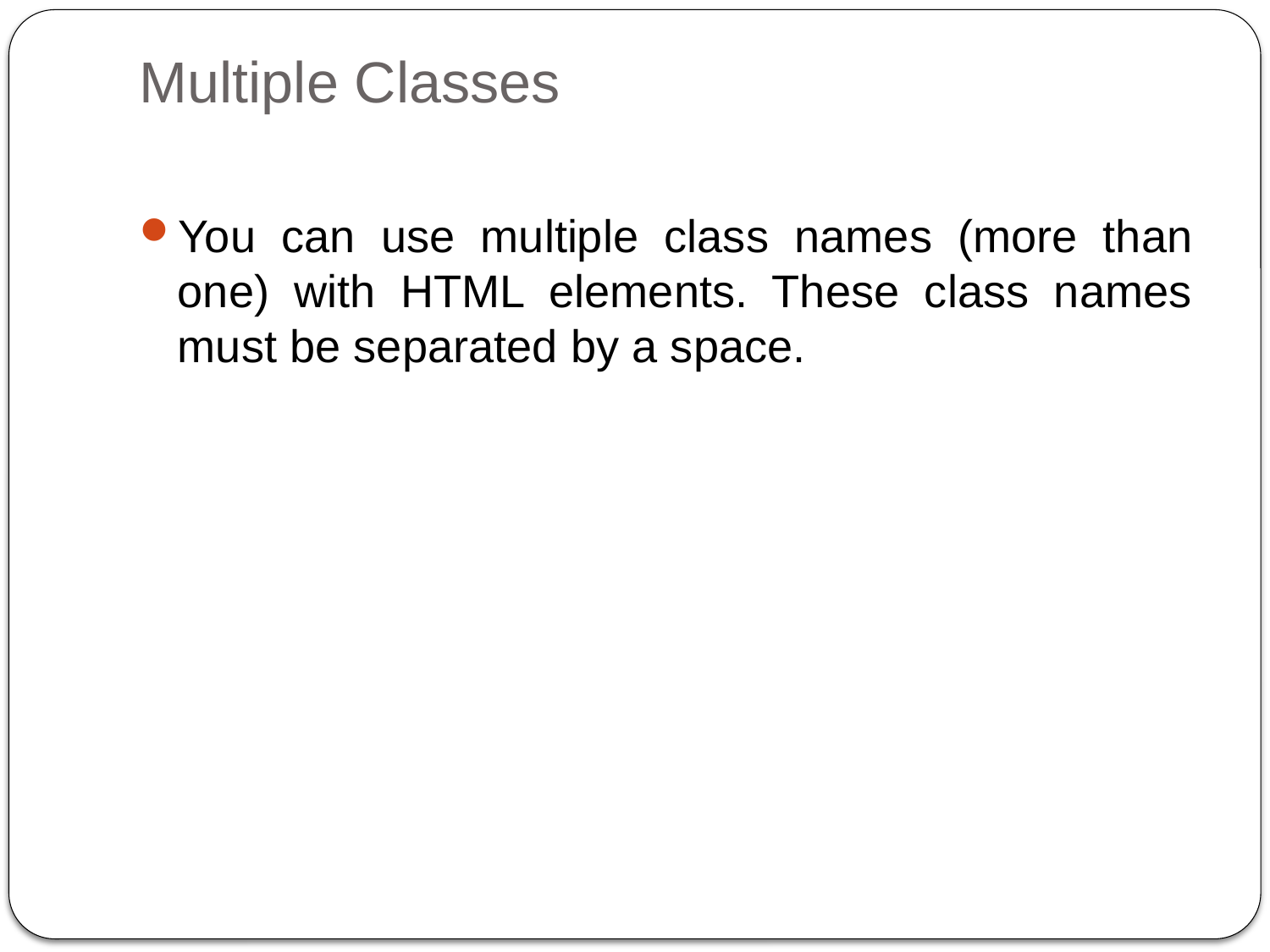

# Multiple Classes
You can use multiple class names (more than one) with HTML elements. These class names must be separated by a space.